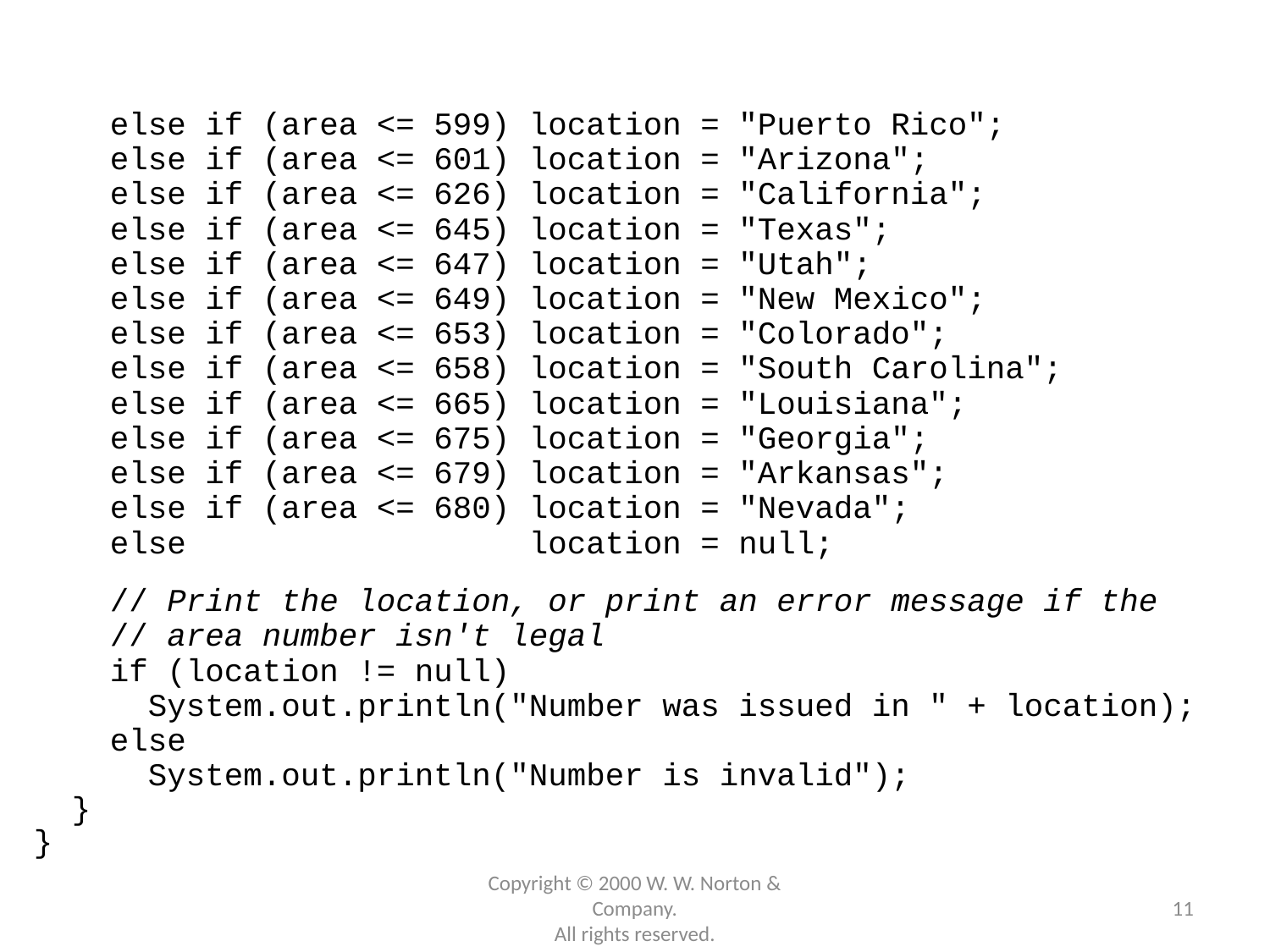

else if (area <= 599) location = "Puerto Rico";
    else if (area <= 601) location = "Arizona";
    else if (area <= 626) location = "California";
    else if (area <= 645) location = "Texas";
    else if (area <= 647) location = "Utah";
    else if (area <= 649) location = "New Mexico";
    else if (area <= 653) location = "Colorado";
    else if (area <= 658) location = "South Carolina";
    else if (area <= 665) location = "Louisiana";
    else if (area <= 675) location = "Georgia";
    else if (area <= 679) location = "Arkansas";
    else if (area <= 680) location = "Nevada";
    else                  location = null;

    // Print the location, or print an error message if the
    // area number isn't legal
    if (location != null)
      System.out.println("Number was issued in " + location);
    else
      System.out.println("Number is invalid");
  }
}
Copyright © 2000 W. W. Norton & Company.
All rights reserved.
11